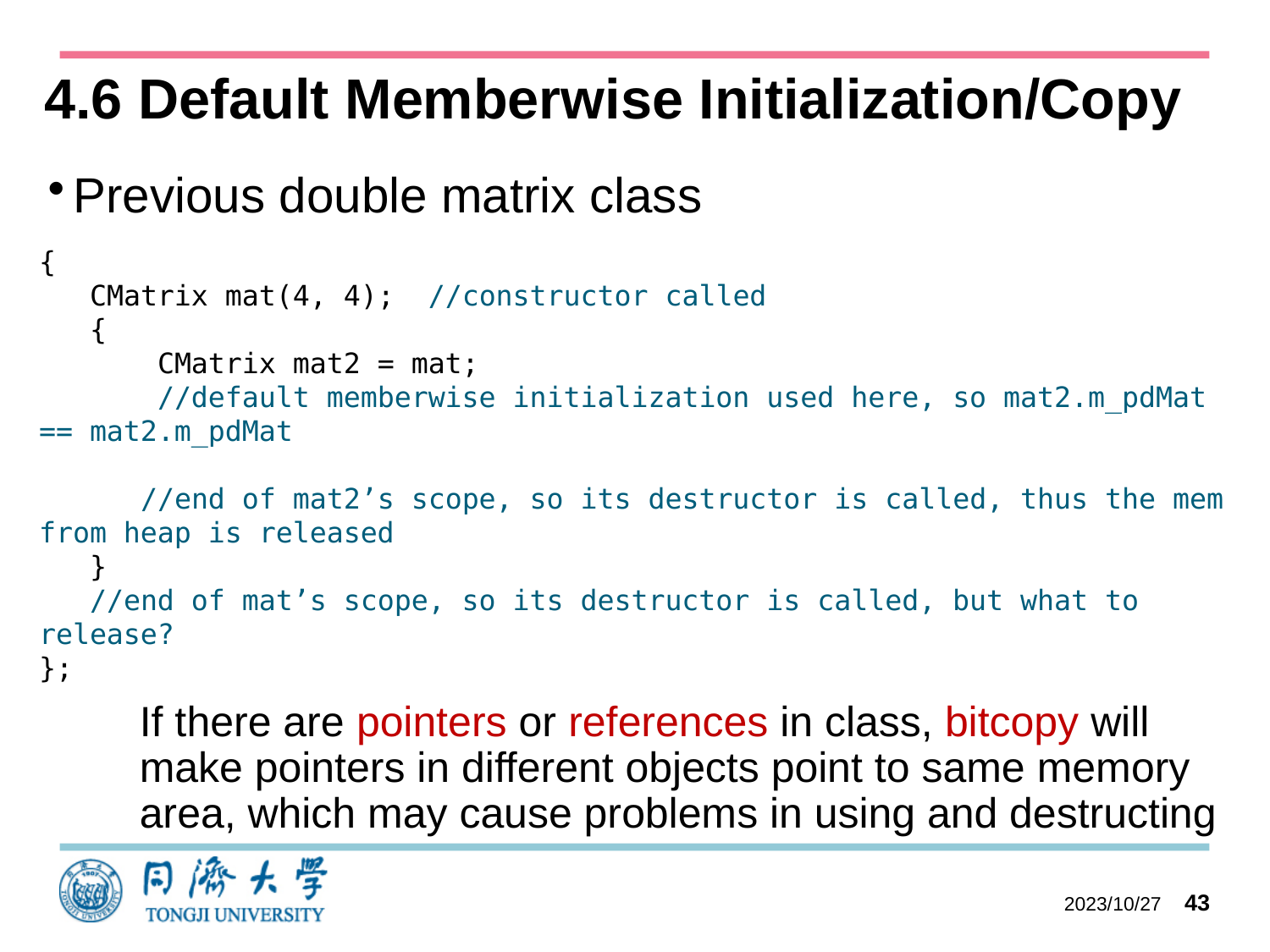

# 4.6 Default Memberwise Initialization/Copy
Previous double matrix class
{
   CMatrix mat(4, 4);  //constructor called
   {
       CMatrix mat2 = mat;
       //default memberwise initialization used here, so mat2.m_pdMat == mat2.m_pdMat

      //end of mat2’s scope, so its destructor is called, thus the mem from heap is released
   }
   //end of mat’s scope, so its destructor is called, but what to release?
};
If there are pointers or references in class, bitcopy will make pointers in different objects point to same memory area, which may cause problems in using and destructing
2023/10/27
43